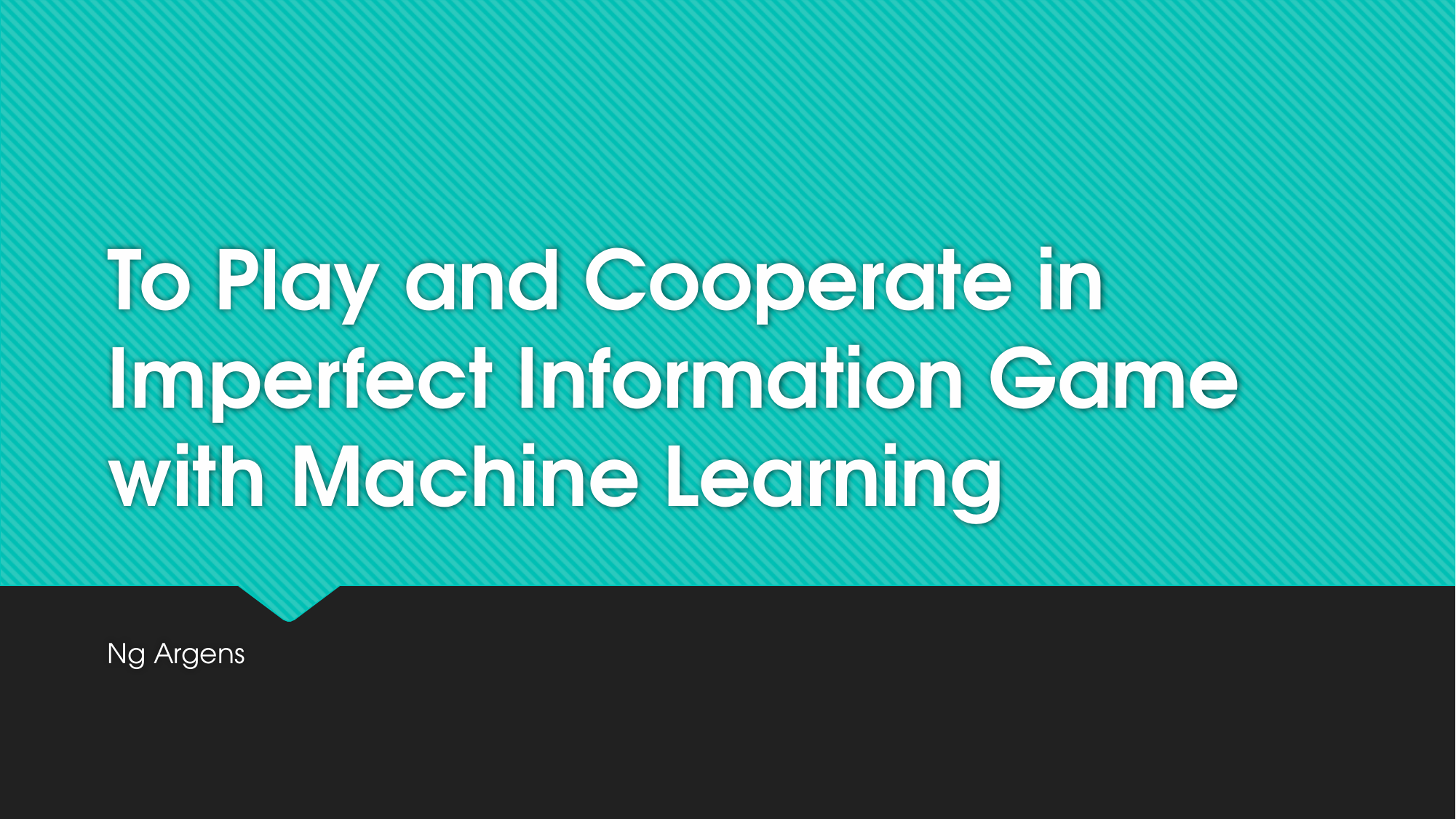

# To Play and Cooperate in Imperfect Information Game with Machine Learning
Ng Argens